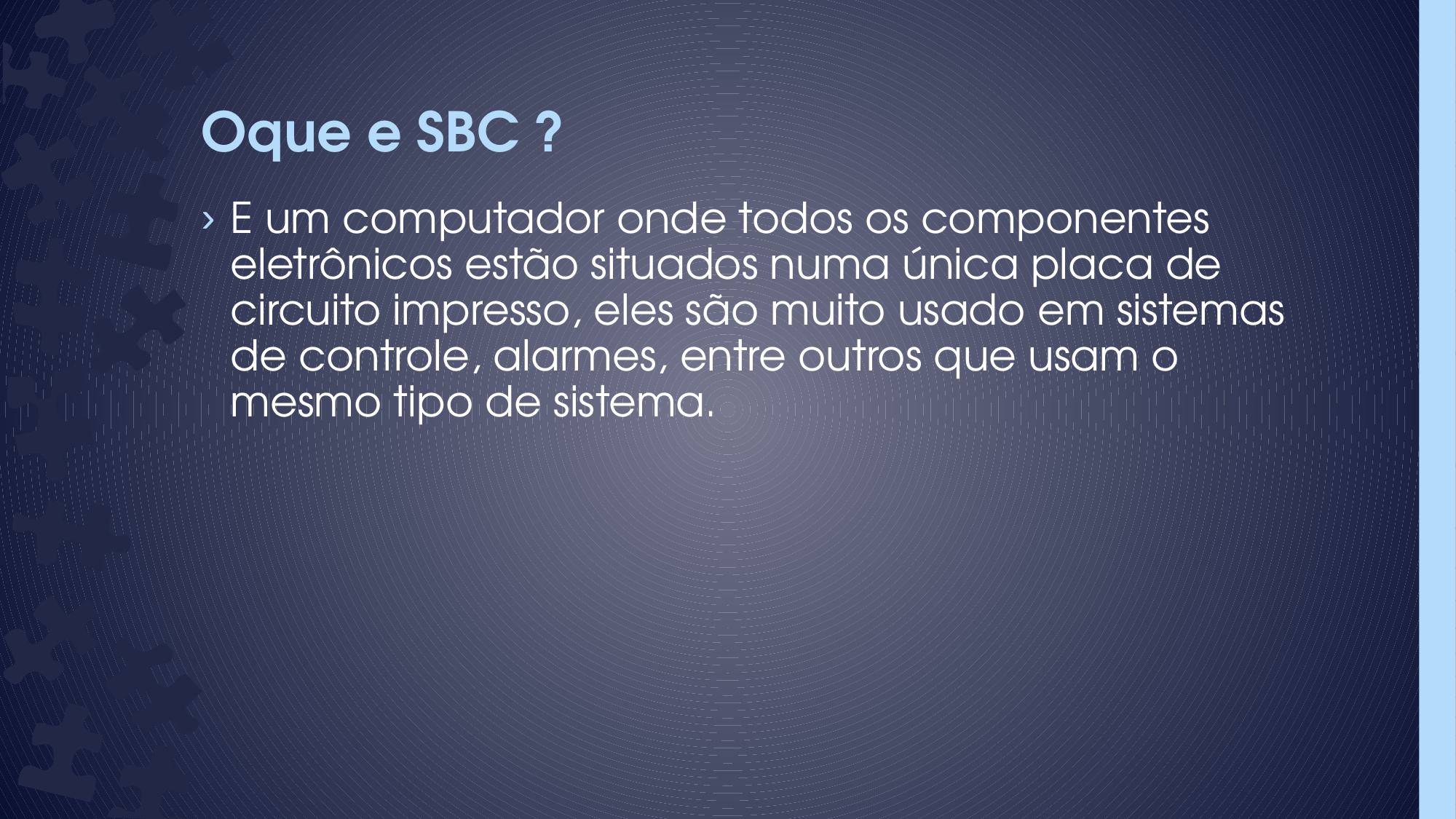

# Oque e SBC ?
E um computador onde todos os componentes eletrônicos estão situados numa única placa de circuito impresso, eles são muito usado em sistemas de controle, alarmes, entre outros que usam o mesmo tipo de sistema.